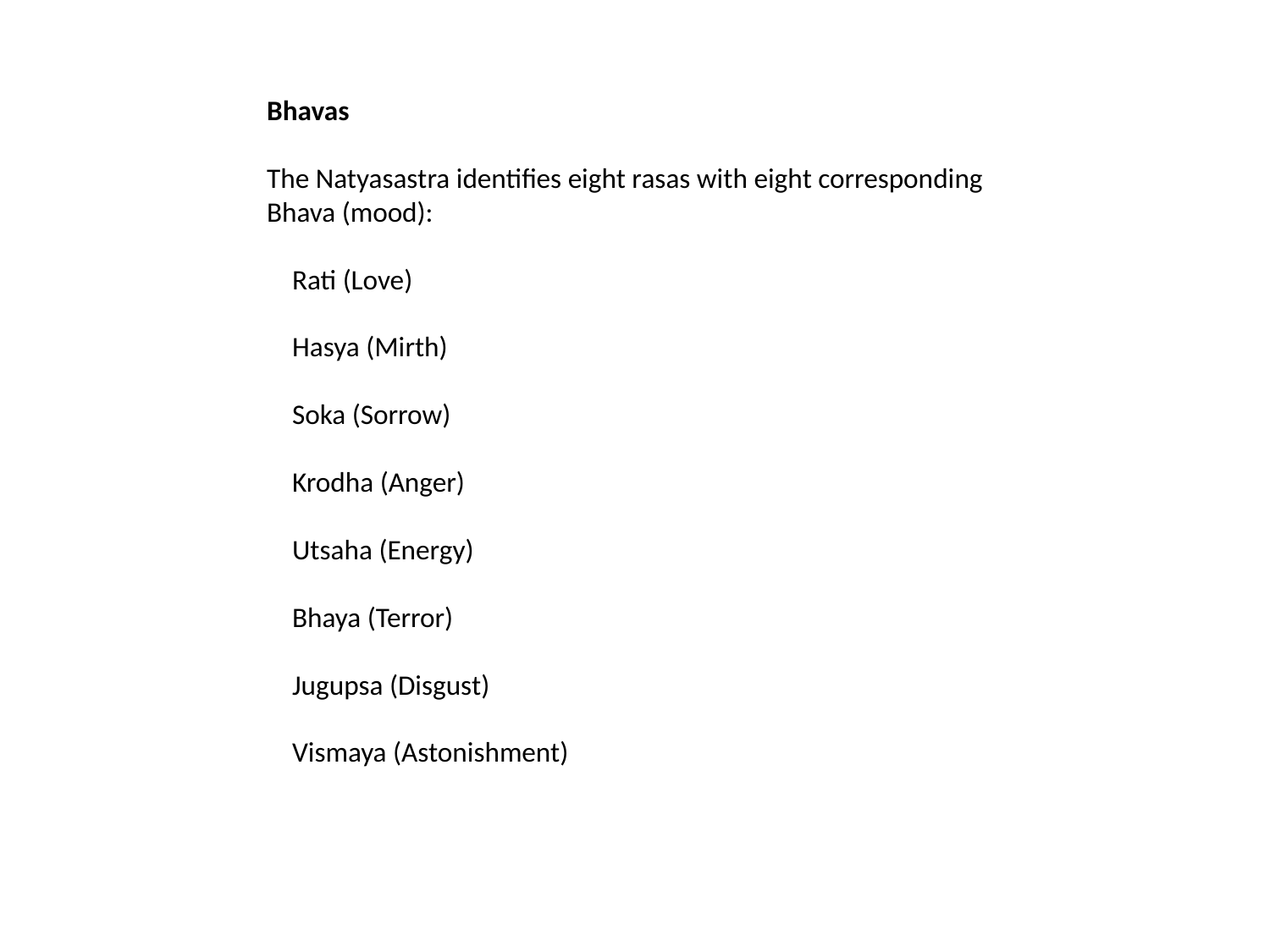

Bhavas

The Natyasastra identifies eight rasas with eight corresponding Bhava (mood):

    Rati (Love)

    Hasya (Mirth)

    Soka (Sorrow)

    Krodha (Anger)

    Utsaha (Energy)

    Bhaya (Terror)

    Jugupsa (Disgust)

    Vismaya (Astonishment)